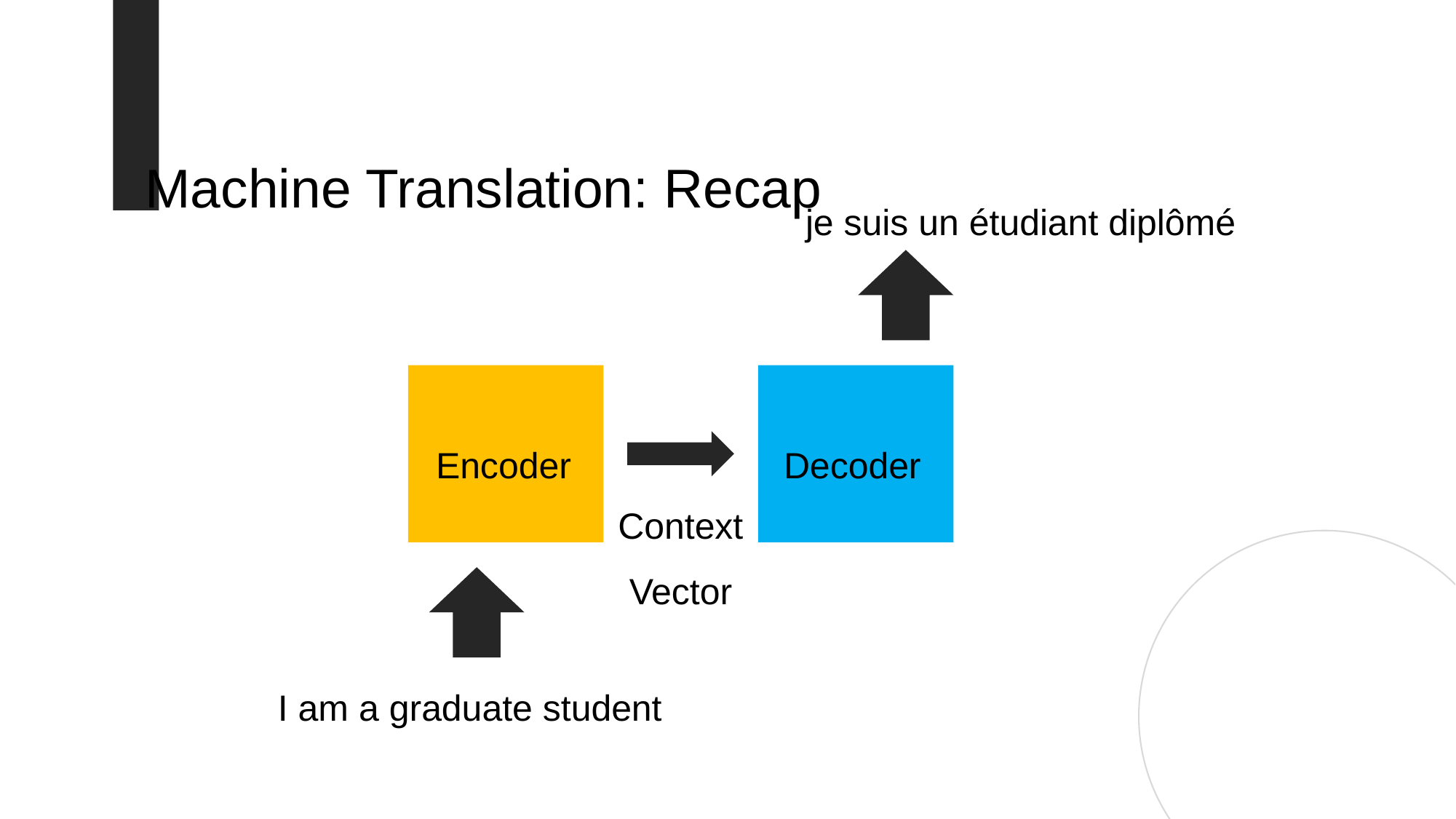

Machine Translation: Recap
je suis un étudiant diplômé

Encoder
Decoder

Context
Vector

I am a graduate student